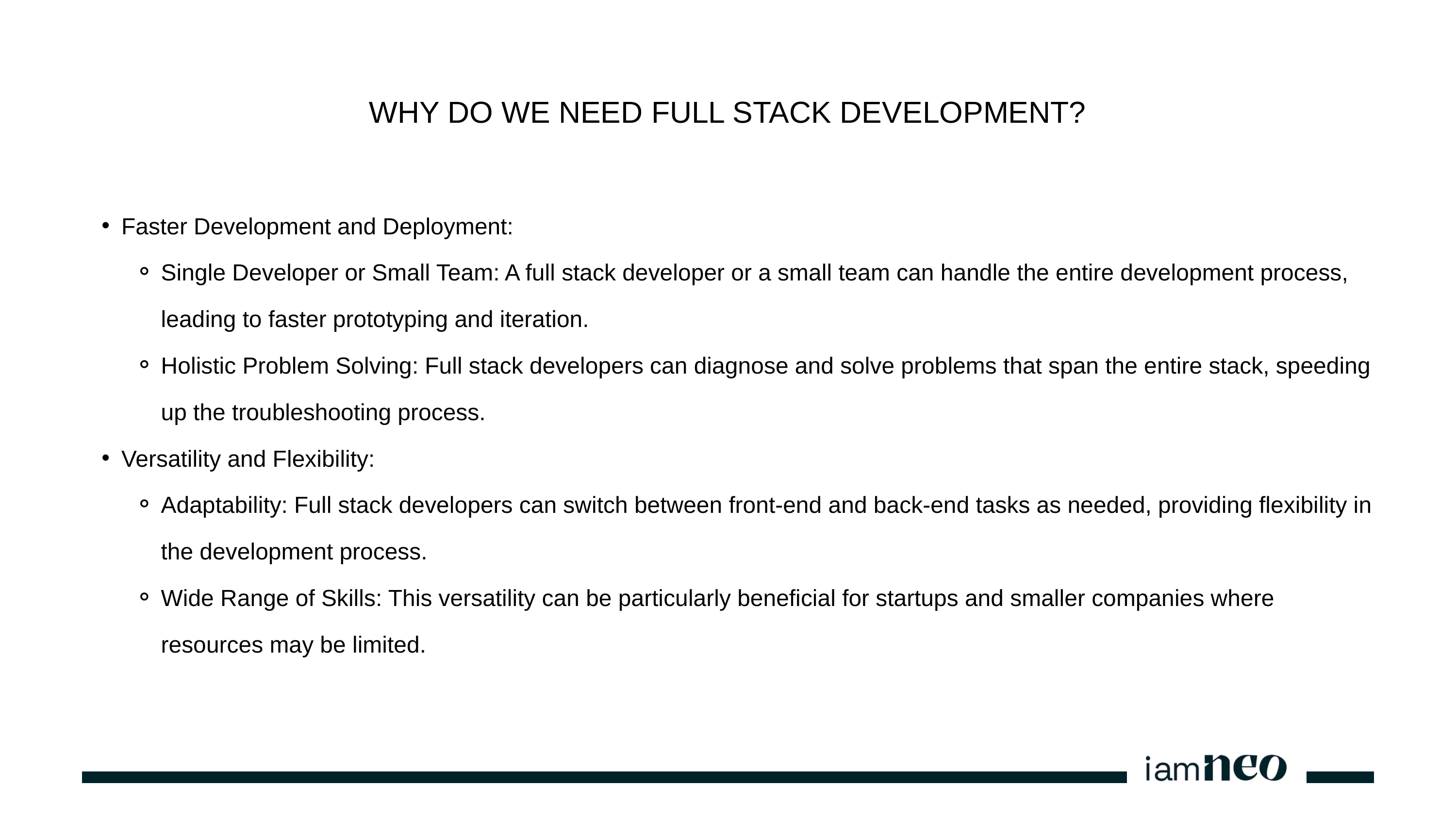

WHY DO WE NEED FULL STACK DEVELOPMENT?
Faster Development and Deployment:
Single Developer or Small Team: A full stack developer or a small team can handle the entire development process, leading to faster prototyping and iteration.
Holistic Problem Solving: Full stack developers can diagnose and solve problems that span the entire stack, speeding up the troubleshooting process.
Versatility and Flexibility:
Adaptability: Full stack developers can switch between front-end and back-end tasks as needed, providing flexibility in the development process.
Wide Range of Skills: This versatility can be particularly beneficial for startups and smaller companies where resources may be limited.